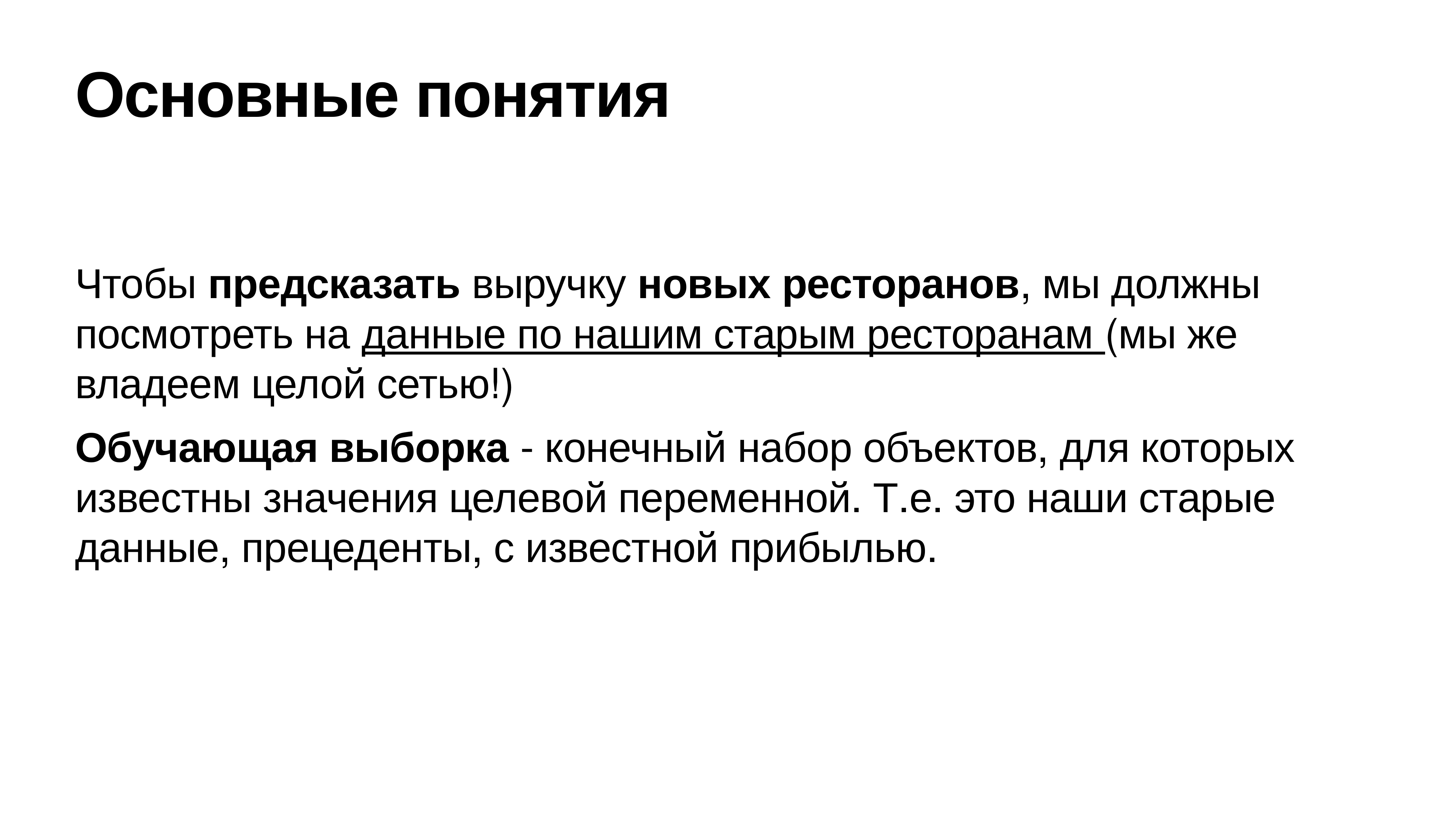

# Основные понятия

Чтобы предсказать выручку новых ресторанов, мы должны посмотреть на данные по нашим старым ресторанам (мы же владеем целой сетью!)
Обучающая выборка - конечный набор объектов, для которых известны значения целевой переменной. Т.е. это наши старые данные, прецеденты, с известной прибылью.